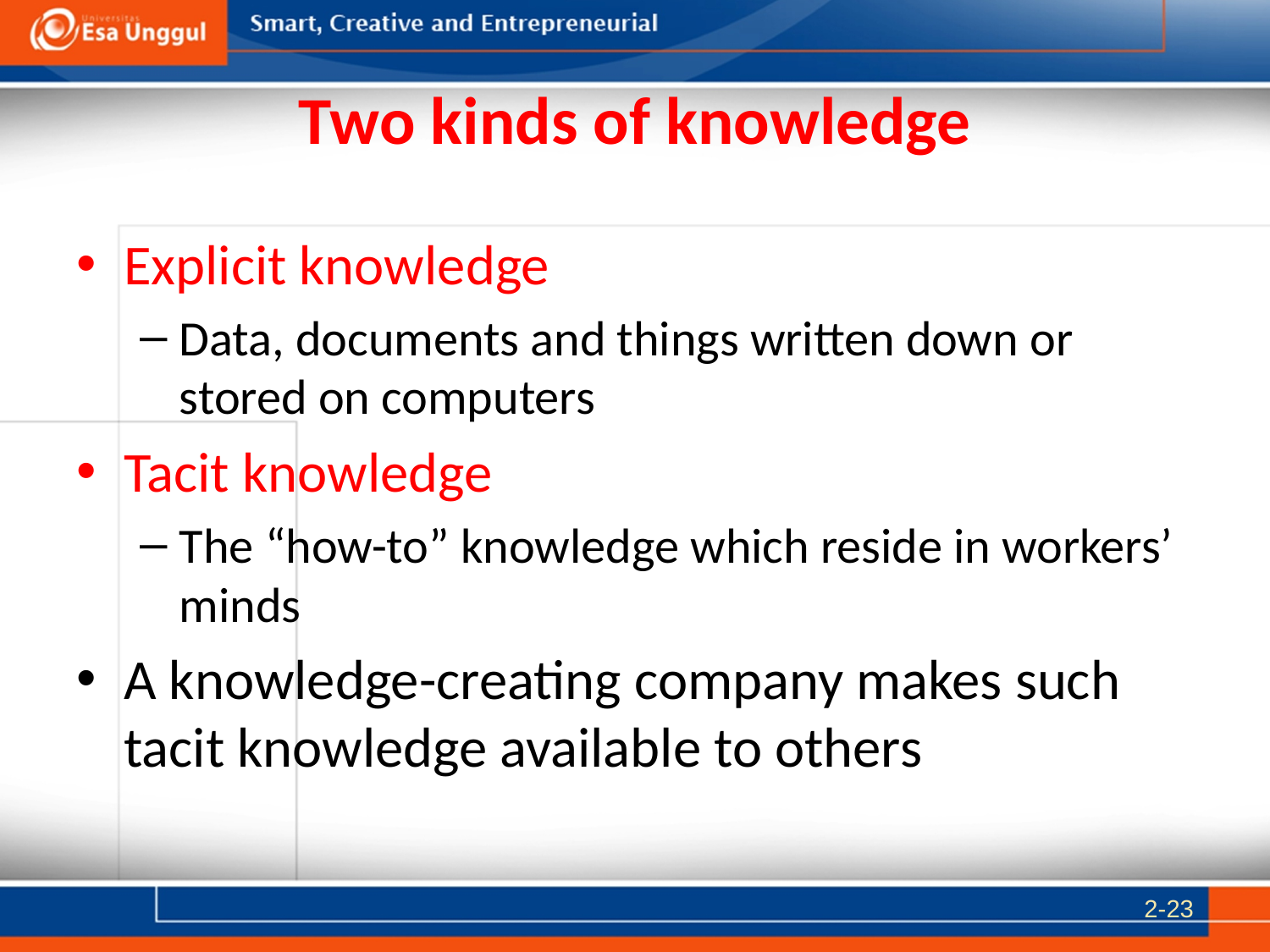

# Two kinds of knowledge
Explicit knowledge
Data, documents and things written down or stored on computers
Tacit knowledge
The “how-to” knowledge which reside in workers’ minds
A knowledge-creating company makes such tacit knowledge available to others
2-23